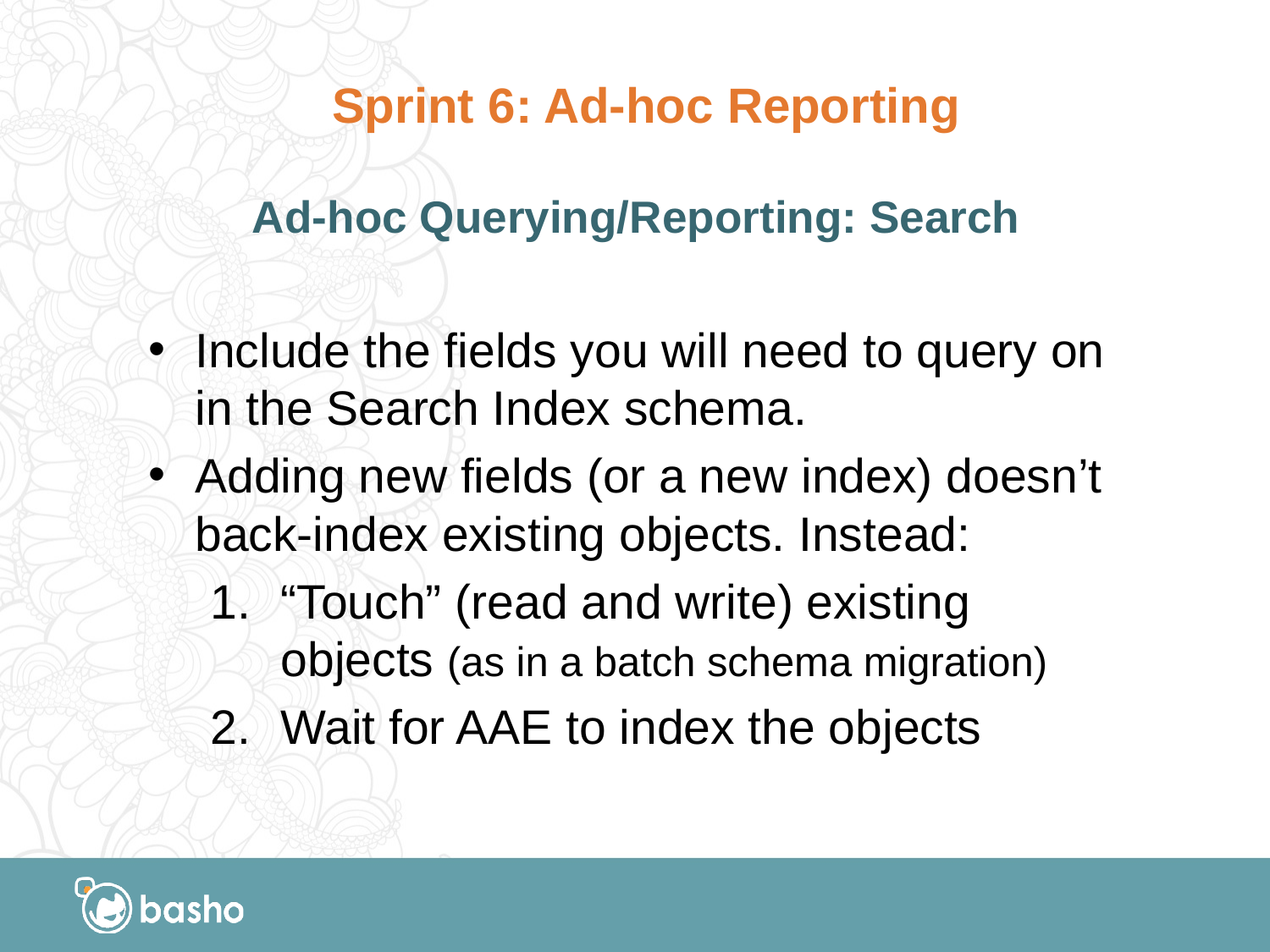

# Sprint 6: Ad-hoc Reporting
Ad-hoc Querying/Reporting: Search

Include the fields you will need to query on in the Search Index schema.
Adding new fields (or a new index) doesn’t back-index existing objects. Instead:
“Touch” (read and write) existing objects (as in a batch schema migration)
Wait for AAE to index the objects